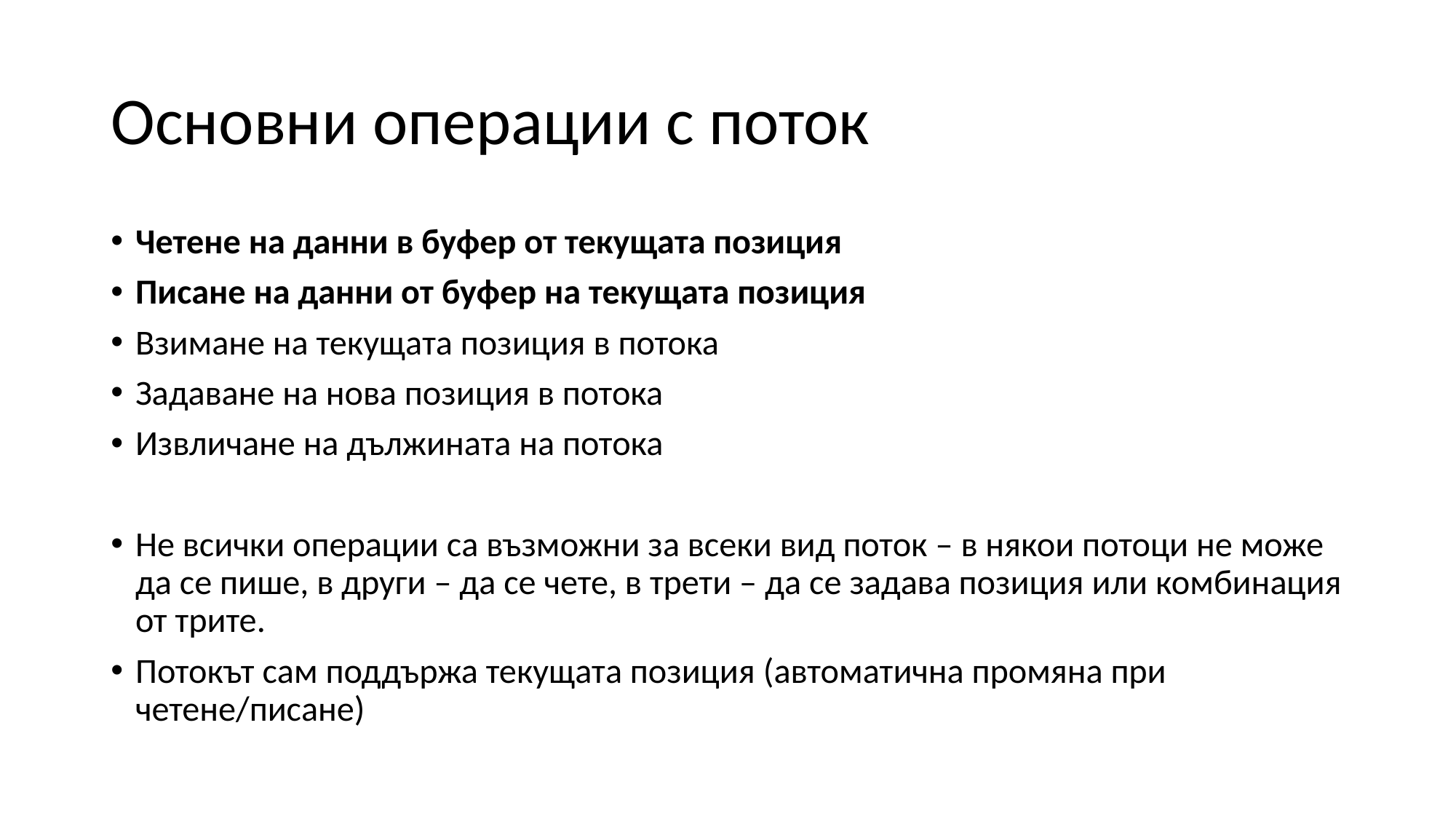

# Основни операции с поток
Четене на данни в буфер от текущата позиция
Писане на данни от буфер на текущата позиция
Взимане на текущата позиция в потока
Задаване на нова позиция в потока
Извличане на дължината на потока

Не всички операции са възможни за всеки вид поток – в някои потоци не може да се пише, в други – да се чете, в трети – да се задава позиция или комбинация от трите.
Потокът сам поддържа текущата позиция (автоматична промяна при четене/писане)